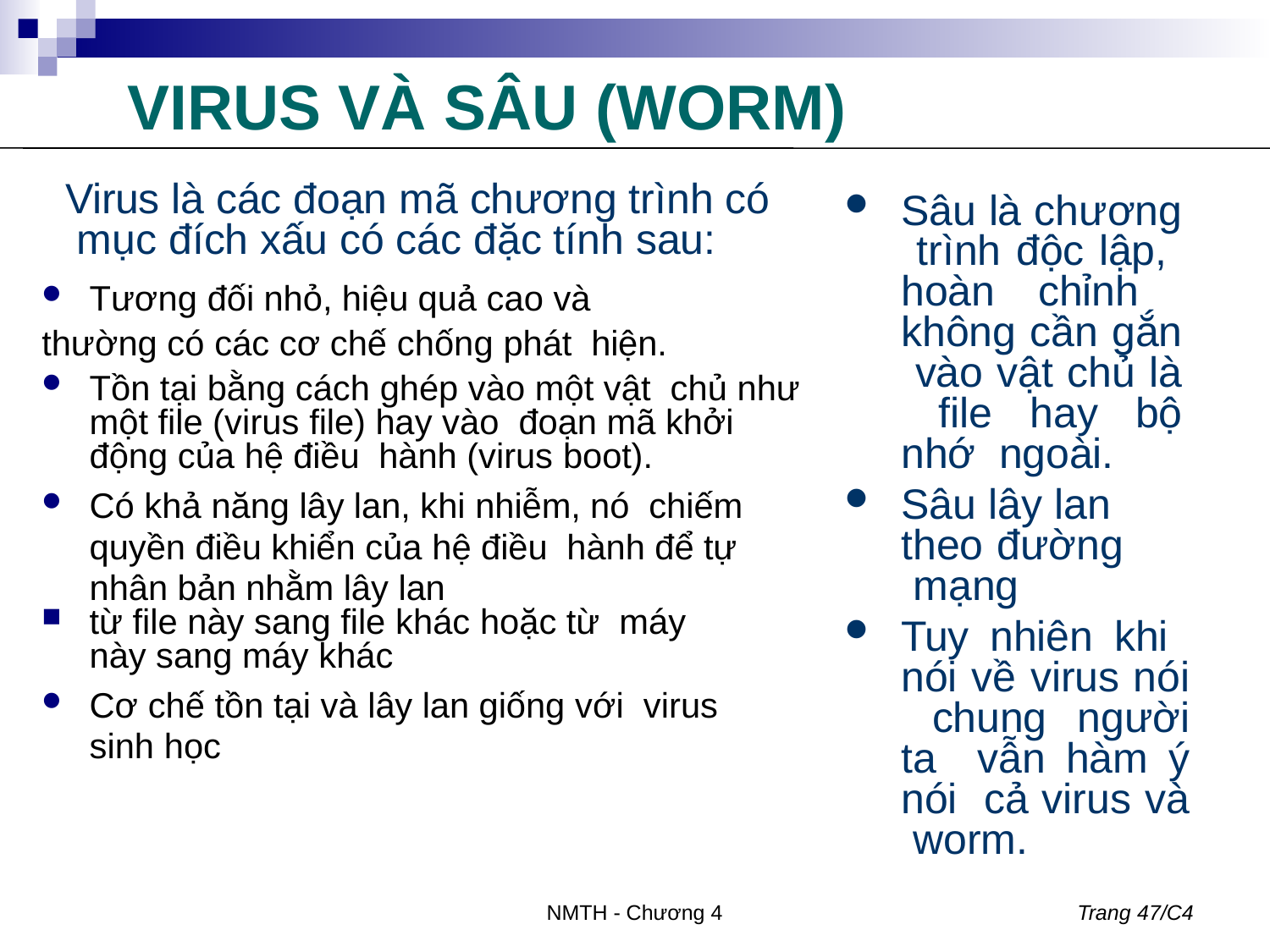

# VIRUS VÀ SÂU (WORM)
Virus là các đoạn mã chương trình có  mục đích xấu có các đặc tính sau:
Sâu là chương  trình độc lập,  hoàn chỉnh  không cần gắn  vào vật chủ là  file hay bộ nhớ  ngoài.
Sâu lây lan  theo đường  mạng
Tuy nhiên khi  nói về virus nói  chung người ta  vẫn hàm ý nói  cả virus và  worm.
Tương đối nhỏ, hiệu quả cao và
thường có các cơ chế chống phát  hiện.
Tồn tại bằng cách ghép vào một vật  chủ như một file (virus file) hay vào  đoạn mã khởi động của hệ điều  hành (virus boot).
Có khả năng lây lan, khi nhiễm, nó  chiếm quyền điều khiển của hệ điều  hành để tự nhân bản nhằm lây lan
từ file này sang file khác hoặc từ  máy này sang máy khác
Cơ chế tồn tại và lây lan giống với  virus sinh học
NMTH - Chương 4
Trang 47/C4